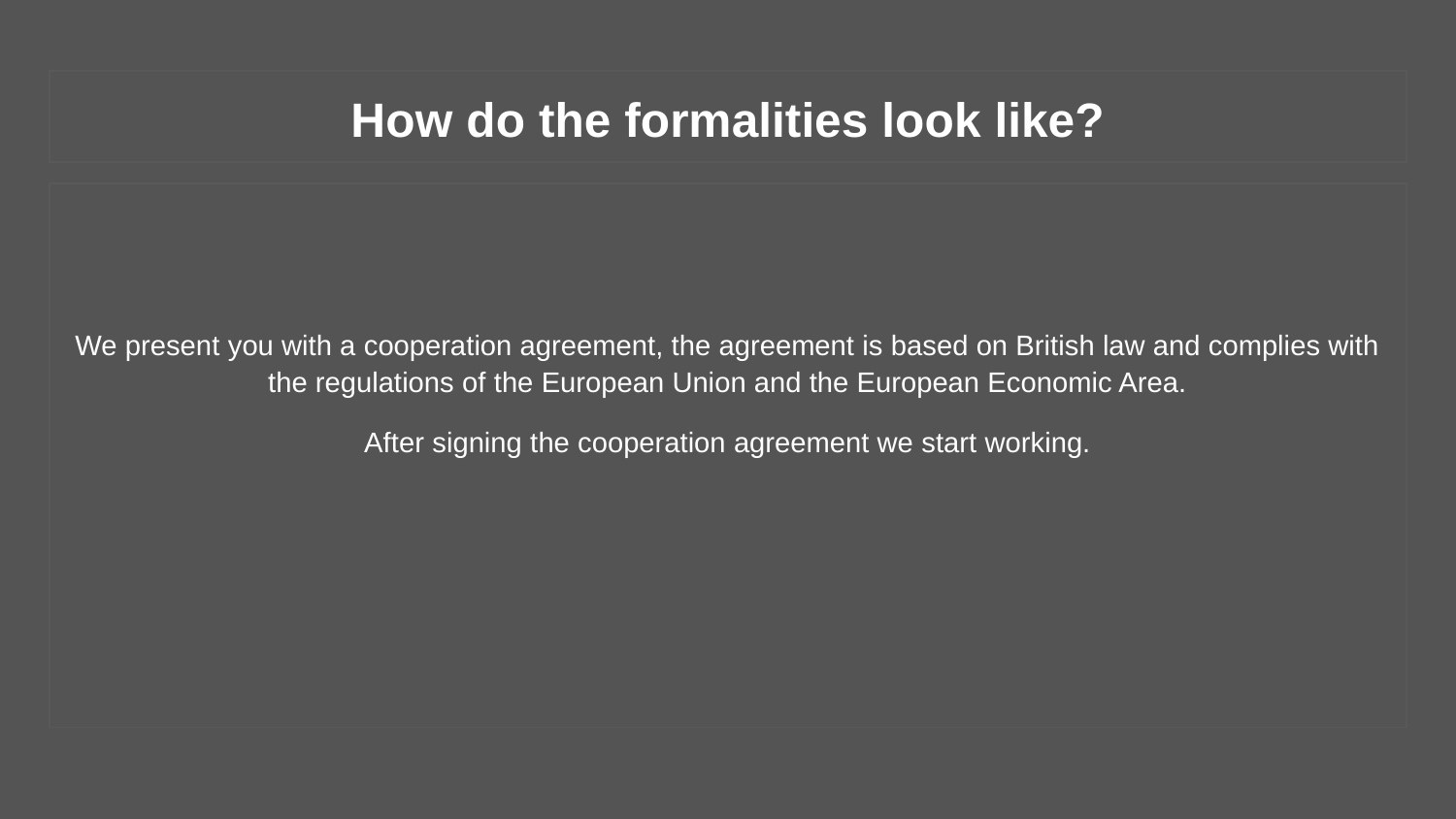

# How do the formalities look like?

We present you with a cooperation agreement, the agreement is based on British law and complies with the regulations of the European Union and the European Economic Area.
After signing the cooperation agreement we start working.